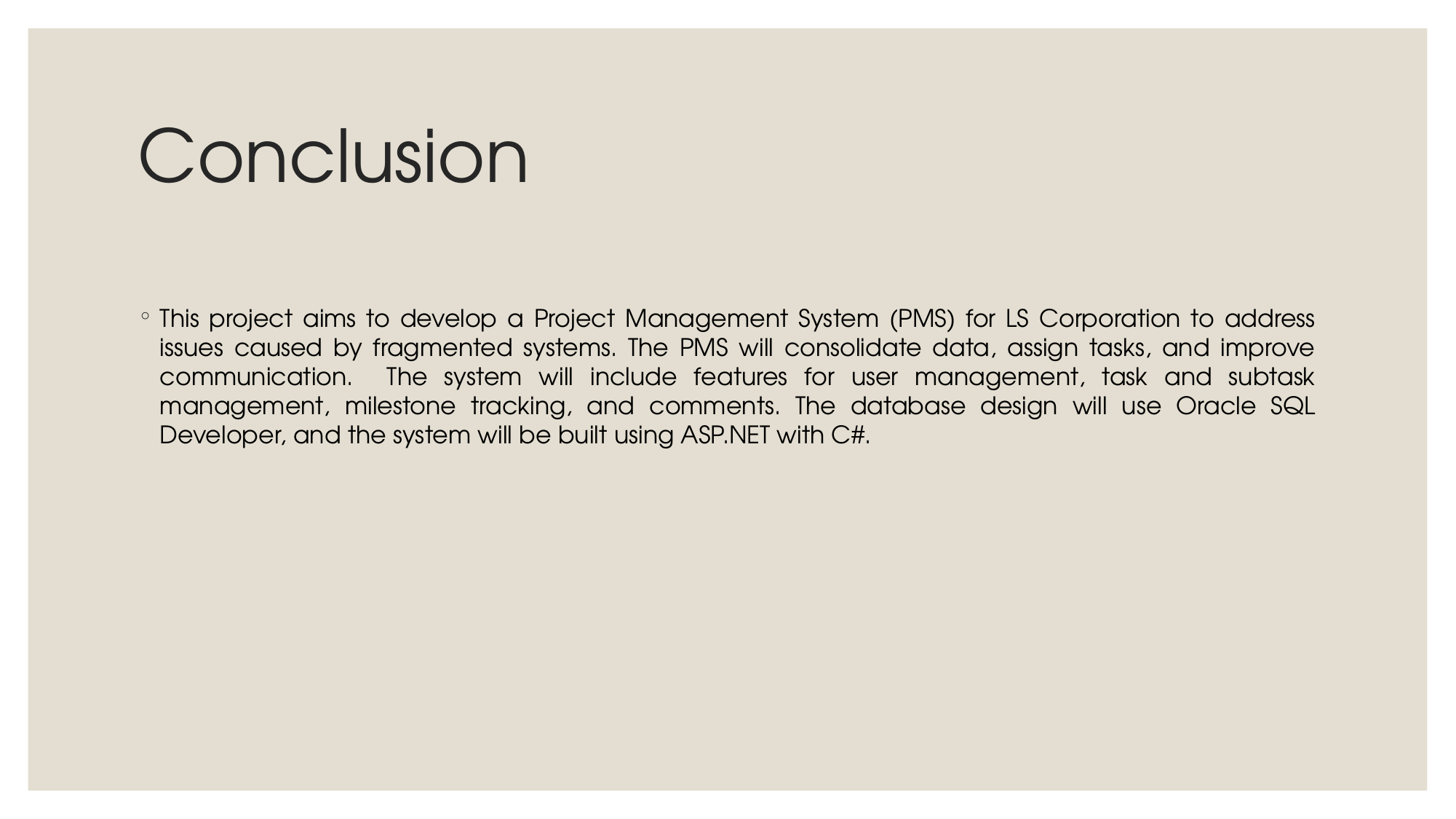

# Conclusion

This project aims to develop a Project Management System (PMS) for LS Corporation to address issues caused by fragmented systems. The PMS will consolidate data, assign tasks, and improve communication.  The system will include features for user management, task and subtask management, milestone tracking, and comments. The database design will use Oracle SQL Developer, and the system will be built using ASP.NET with C#.